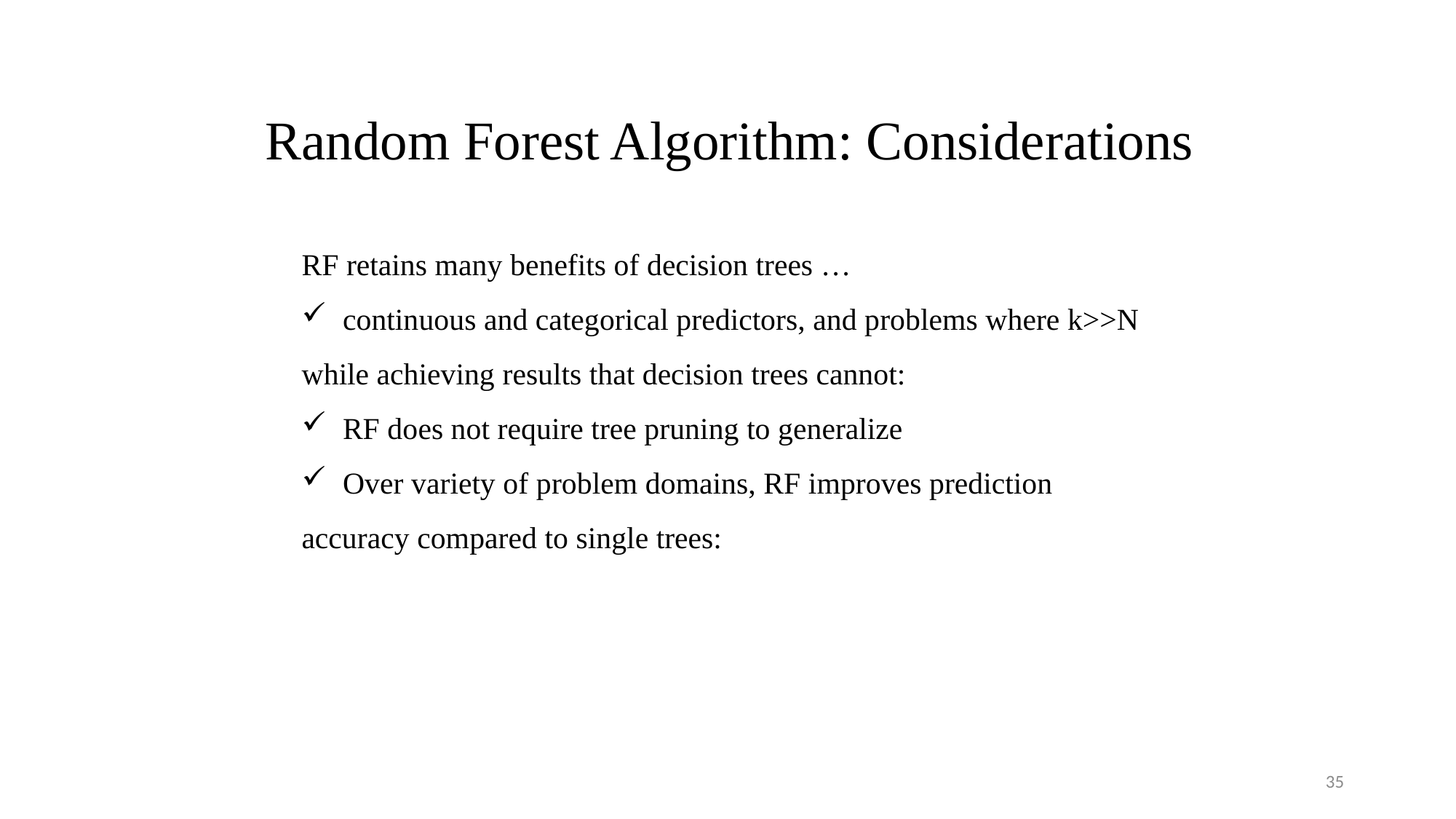

Random Forest Algorithm: Considerations
RF retains many benefits of decision trees …
continuous and categorical predictors, and problems where k>>N
while achieving results that decision trees cannot:
RF does not require tree pruning to generalize
Over variety of problem domains, RF improves prediction
accuracy compared to single trees:
35